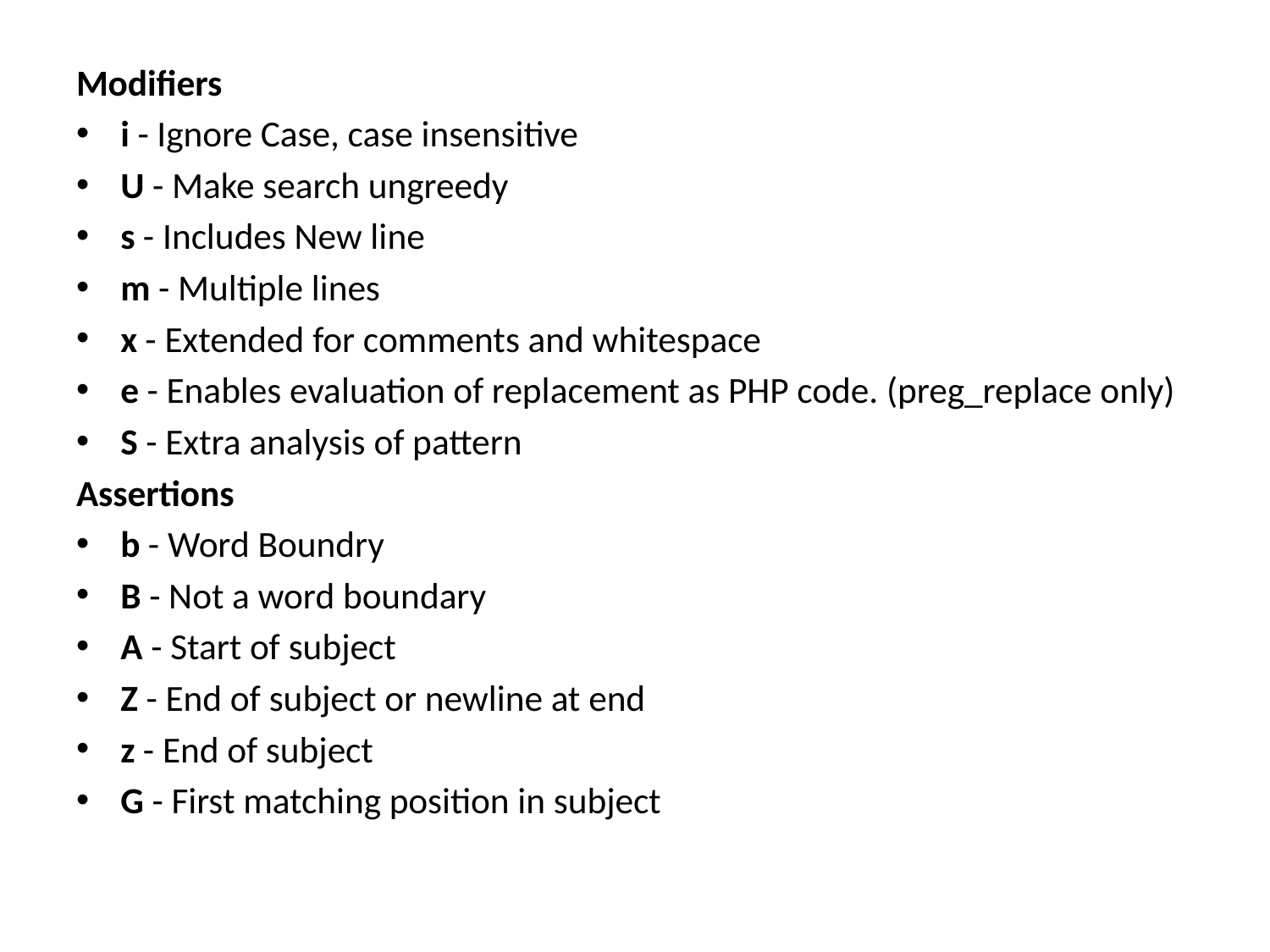

Modifiers
i - Ignore Case, case insensitive
U - Make search ungreedy
s - Includes New line
m - Multiple lines
x - Extended for comments and whitespace
e - Enables evaluation of replacement as PHP code. (preg_replace only)
S - Extra analysis of pattern
Assertions
b - Word Boundry
B - Not a word boundary
A - Start of subject
Z - End of subject or newline at end
z - End of subject
G - First matching position in subject